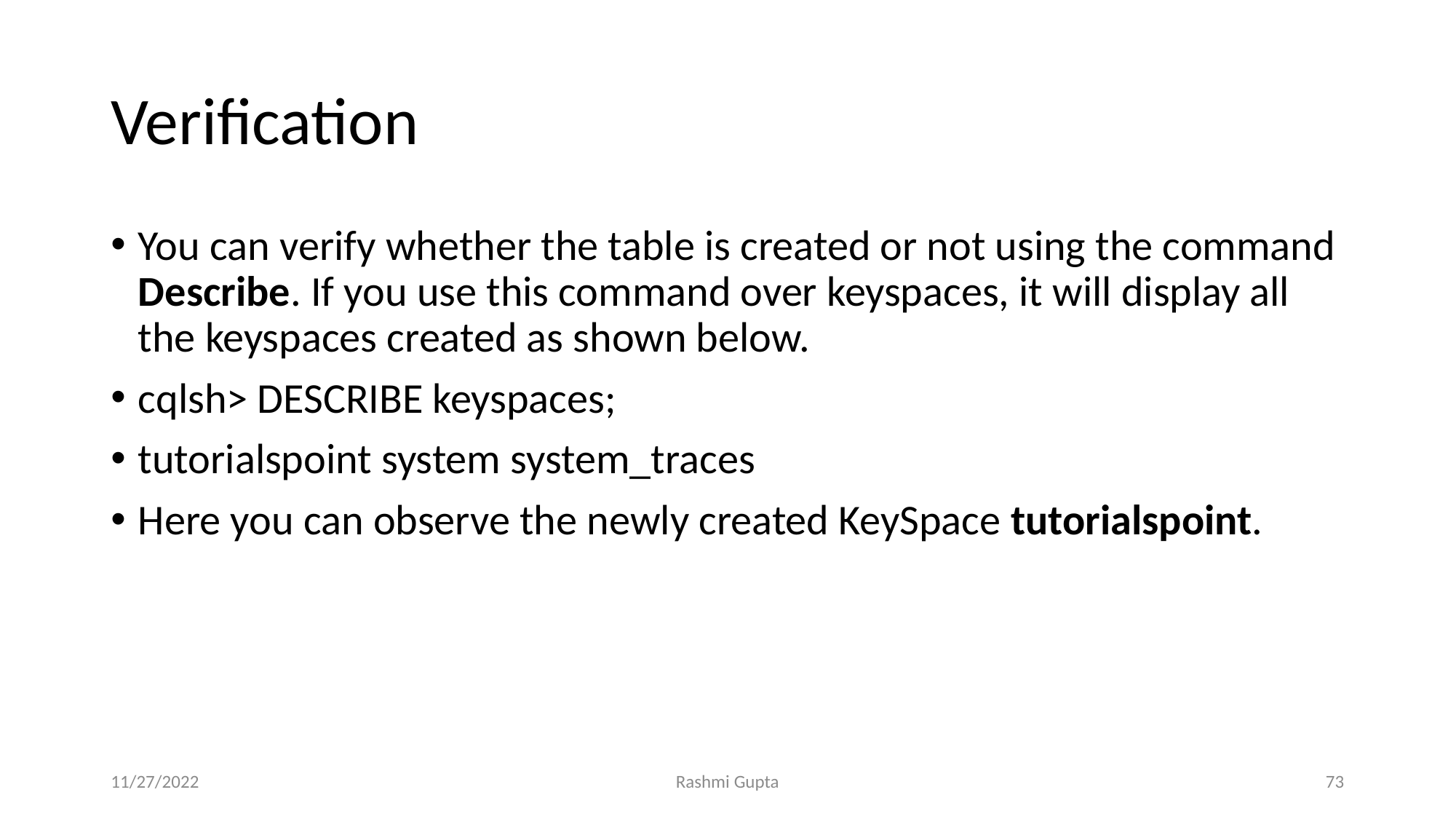

# Verification
You can verify whether the table is created or not using the command Describe. If you use this command over keyspaces, it will display all the keyspaces created as shown below.
cqlsh> DESCRIBE keyspaces;
tutorialspoint system system_traces
Here you can observe the newly created KeySpace tutorialspoint.
11/27/2022
Rashmi Gupta
73